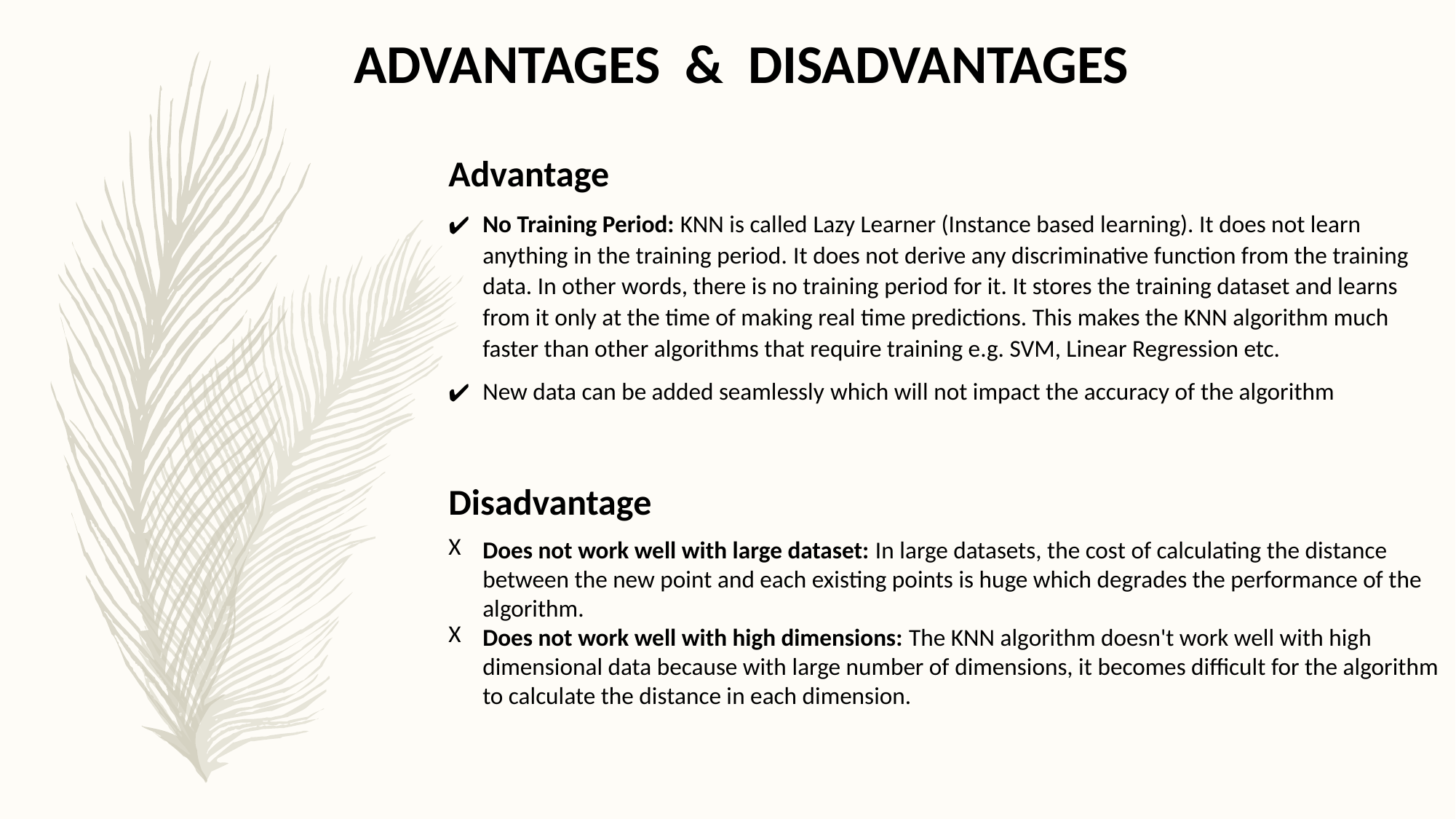

ADVANTAGES  &  DISADVANTAGES
Advantage
No Training Period: KNN is called Lazy Learner (Instance based learning). It does not learn anything in the training period. It does not derive any discriminative function from the training data. In other words, there is no training period for it. It stores the training dataset and learns from it only at the time of making real time predictions. This makes the KNN algorithm much faster than other algorithms that require training e.g. SVM, Linear Regression etc.
New data can be added seamlessly which will not impact the accuracy of the algorithm

Disadvantage
Does not work well with large dataset: In large datasets, the cost of calculating the distance between the new point and each existing points is huge which degrades the performance of the algorithm.
Does not work well with high dimensions: The KNN algorithm doesn't work well with high dimensional data because with large number of dimensions, it becomes difficult for the algorithm to calculate the distance in each dimension.